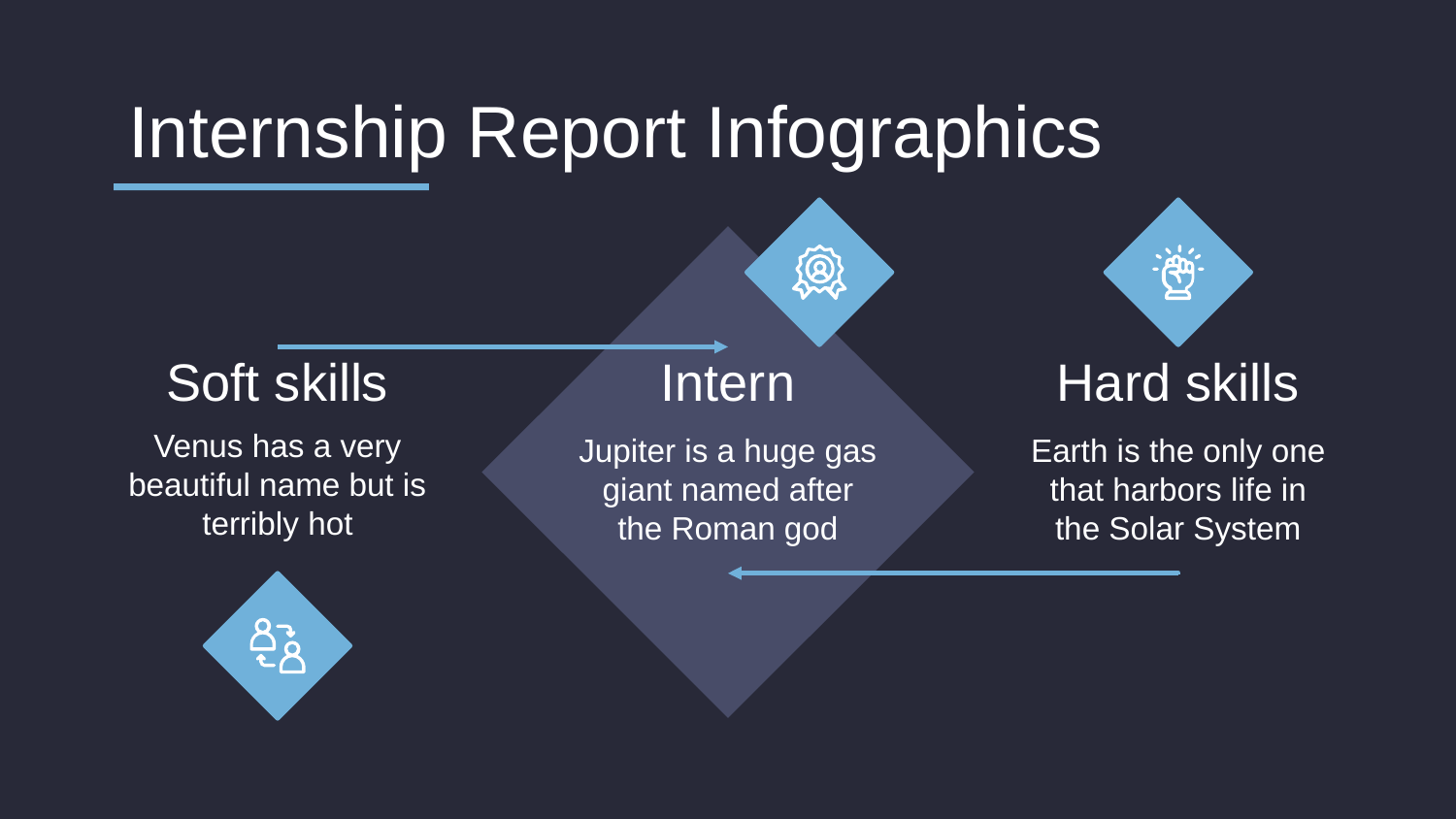

# Internship Report Infographics

Soft skills
Venus has a very beautiful name but is terribly hot
Hard skills
Earth is the only one that harbors life in the Solar System
Intern
Jupiter is a huge gas giant named after the Roman god